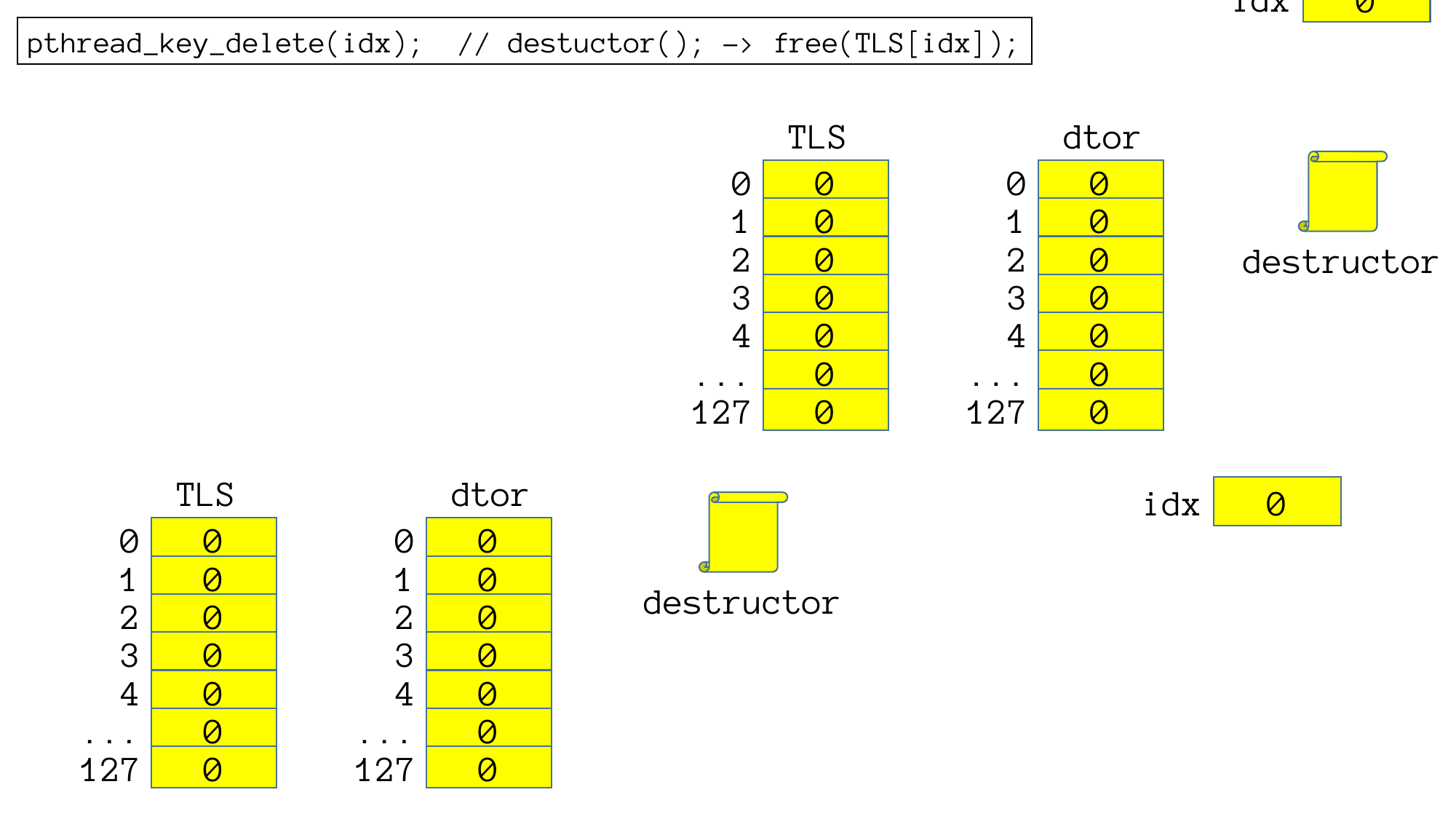

idx
0
pthread_key_delete(idx);  // destuctor(); -> free(TLS[idx]);
TLS
dtor

destructor
0
0
0
0
1
0
1
0
2
0
2
0
3
0
3
0
4
0
4
0
...
0
...
0
127
0
127
0
TLS
dtor
idx
0

destructor
0
0
0
0
1
0
1
0
2
0
2
0
3
0
3
0
4
0
4
0
...
0
...
0
127
0
127
0